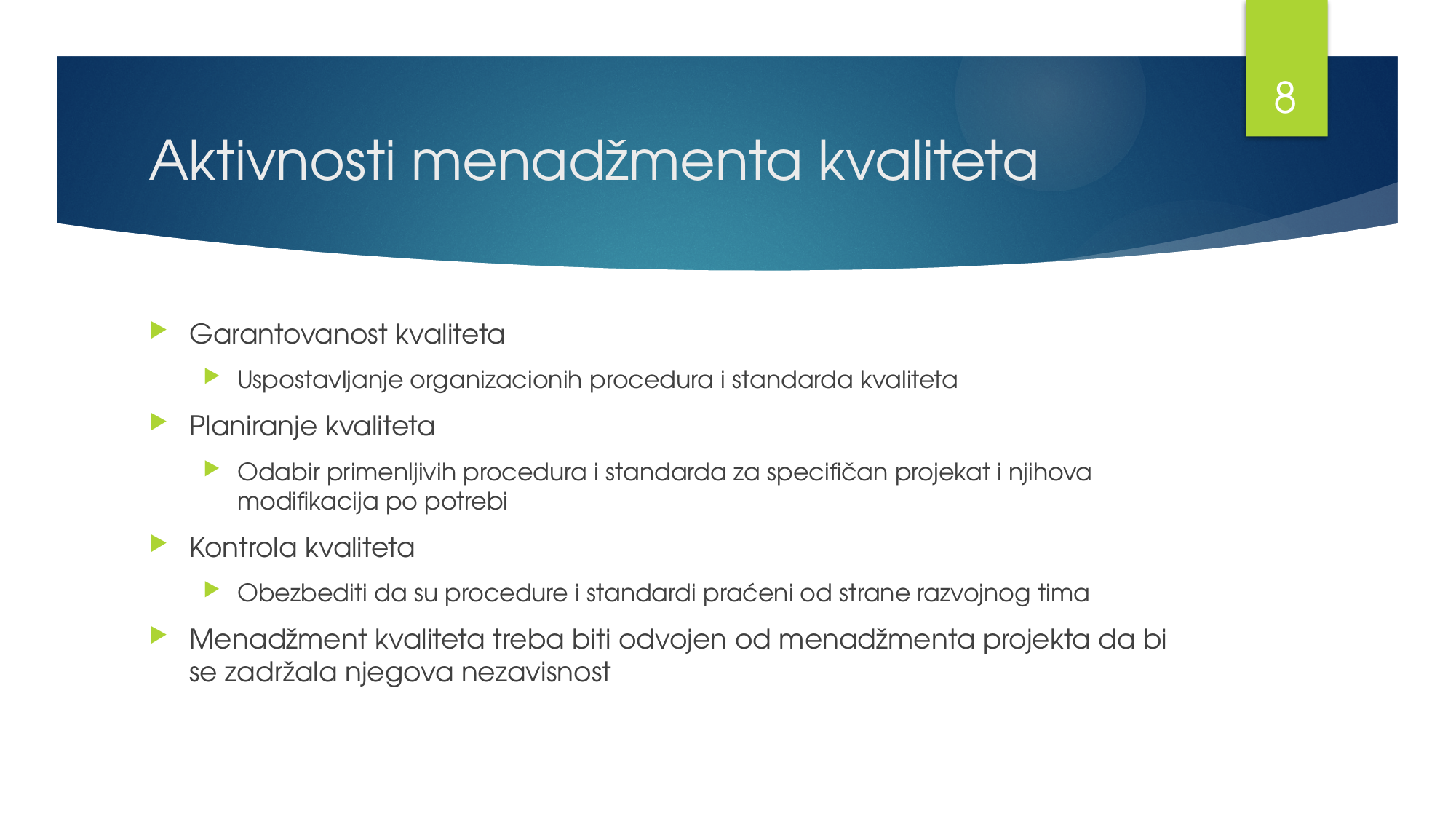

8
# Aktivnosti menadžmenta kvaliteta
Garantovanost kvaliteta
Uspostavljanje organizacionih procedura i standarda kvaliteta
Planiranje kvaliteta
Odabir primenljivih procedura i standarda za specifičan projekat i njihova modifikacija po potrebi
Kontrola kvaliteta
Obezbediti da su procedure i standardi praćeni od strane razvojnog tima
Menadžment kvaliteta treba biti odvojen od menadžmenta projekta da bi se zadržala njegova nezavisnost